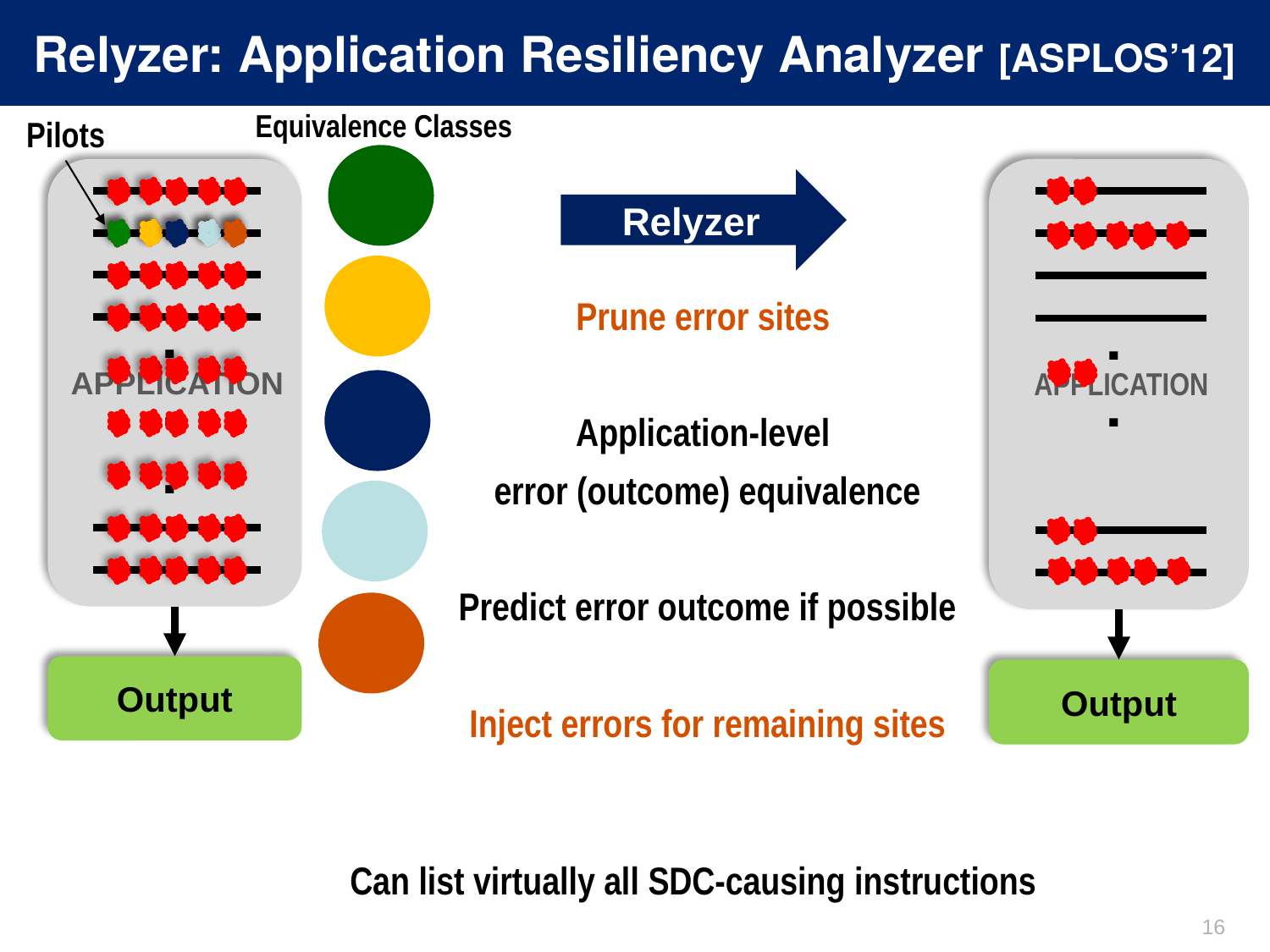

# Relyzer: Application Resiliency Analyzer [ASPLOS’12]
Equivalence Classes
Pilots

.
.
.
APPLICATION
Output

.
.

APPLICATION
Output

Relyzer

Prune error sites

Application-level
error (outcome) equivalence

Predict error outcome if possible

Inject errors for remaining sites

Can list virtually all SDC-causing instructions
16